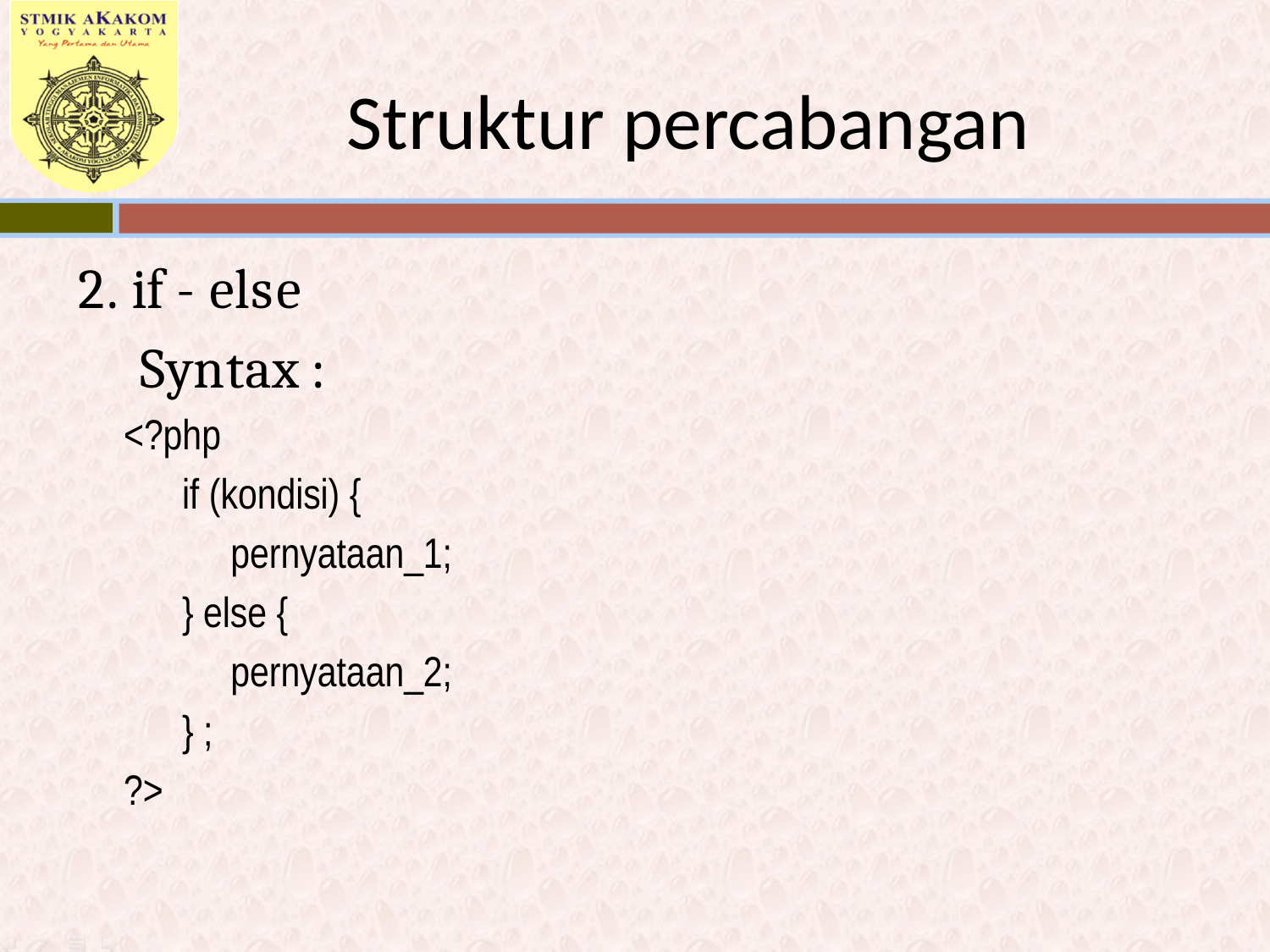

# Struktur percabangan
2. if - else
     Syntax :
<?php
      if (kondisi) {
           pernyataan_1;
      } else {
           pernyataan_2;
      } ;
?>